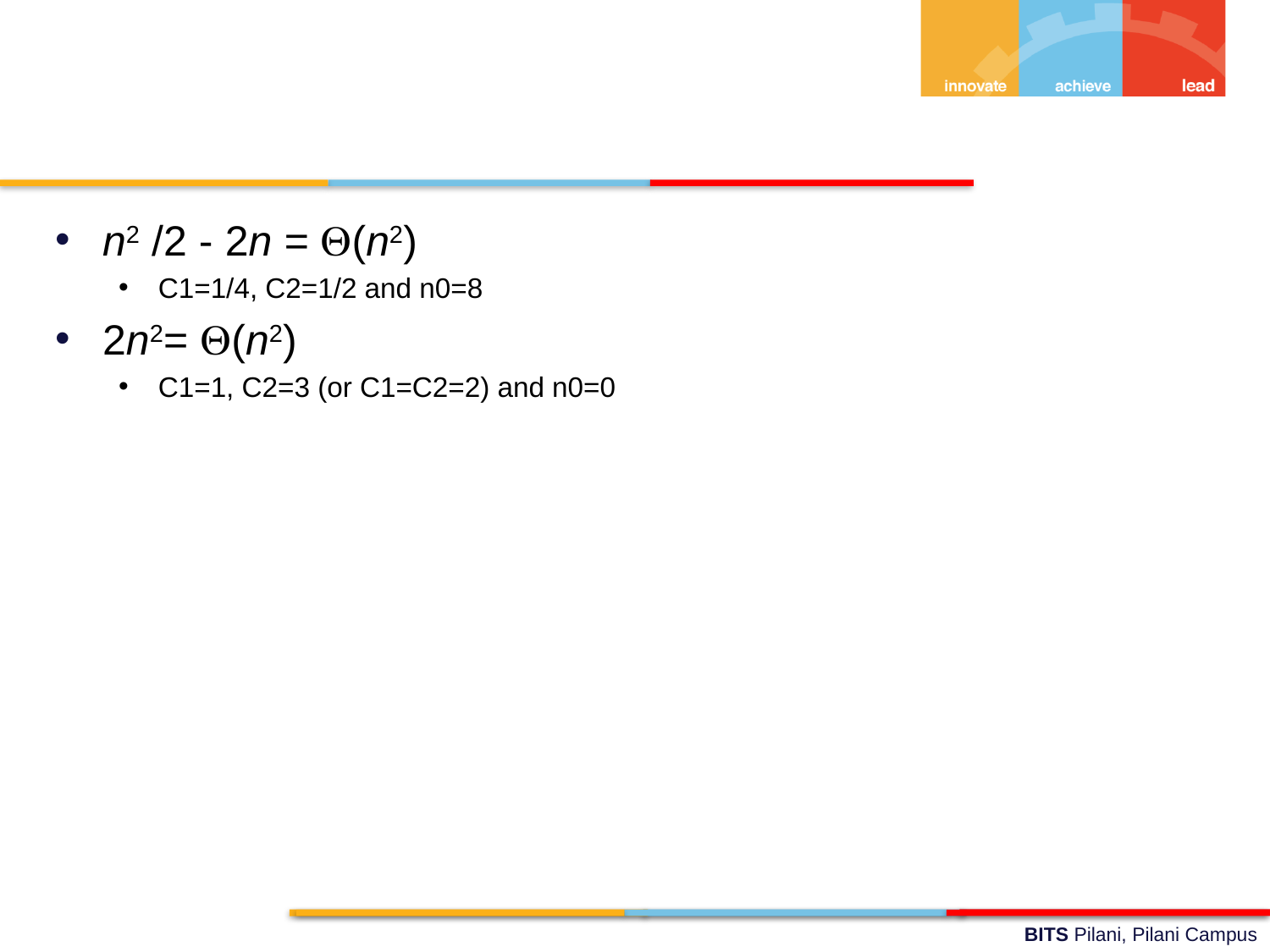

n2 /2 - 2n = Θ(n2)
C1=1/4, C2=1/2 and n0=8
2n2= Θ(n2)
C1=1, C2=3 (or C1=C2=2) and n0=0